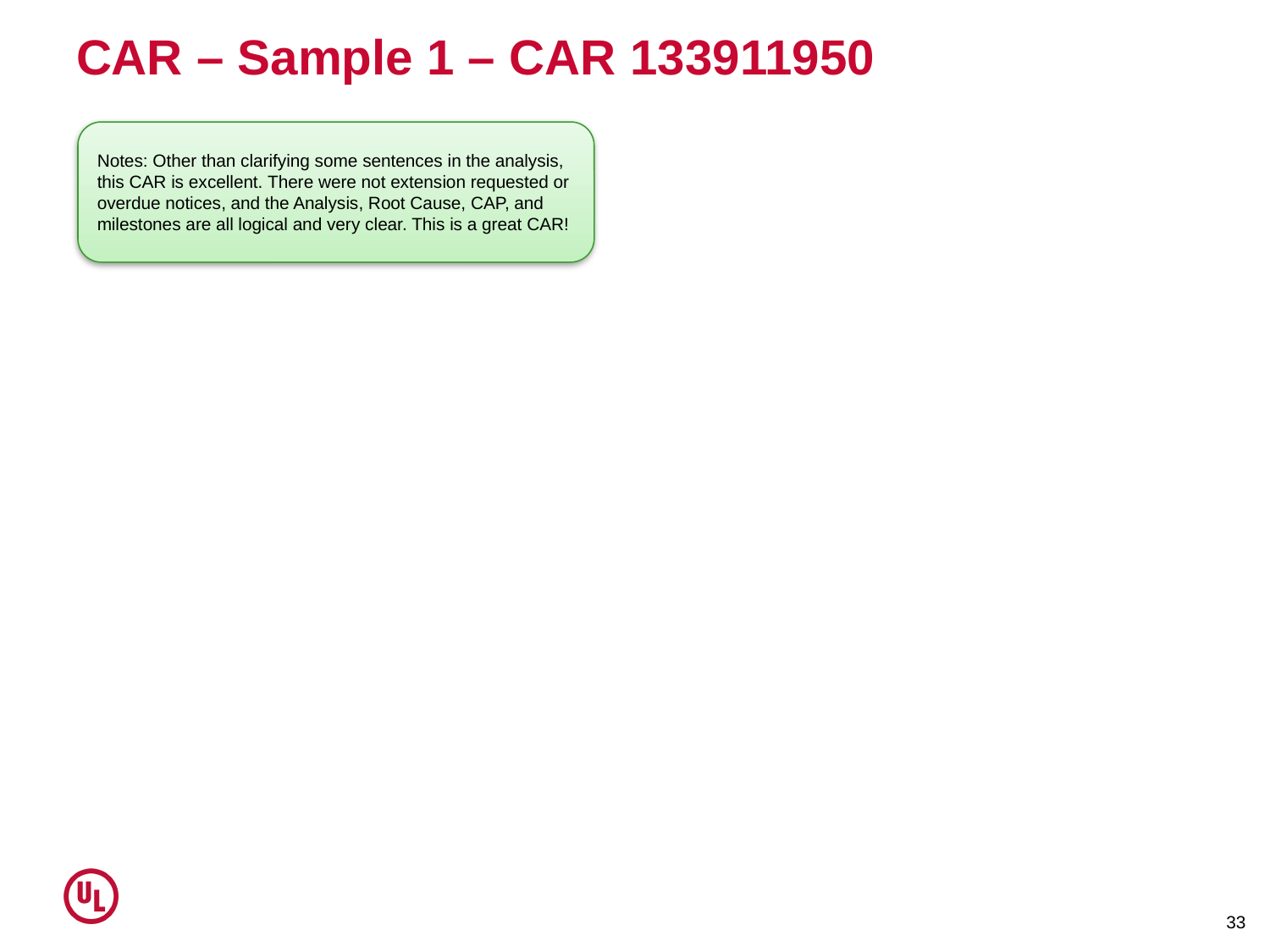

# CAR – Sample 1 – CAR 133911950
Notes: Other than clarifying some sentences in the analysis, this CAR is excellent. There were not extension requested or overdue notices, and the Analysis, Root Cause, CAP, and milestones are all logical and very clear. This is a great CAR!
33